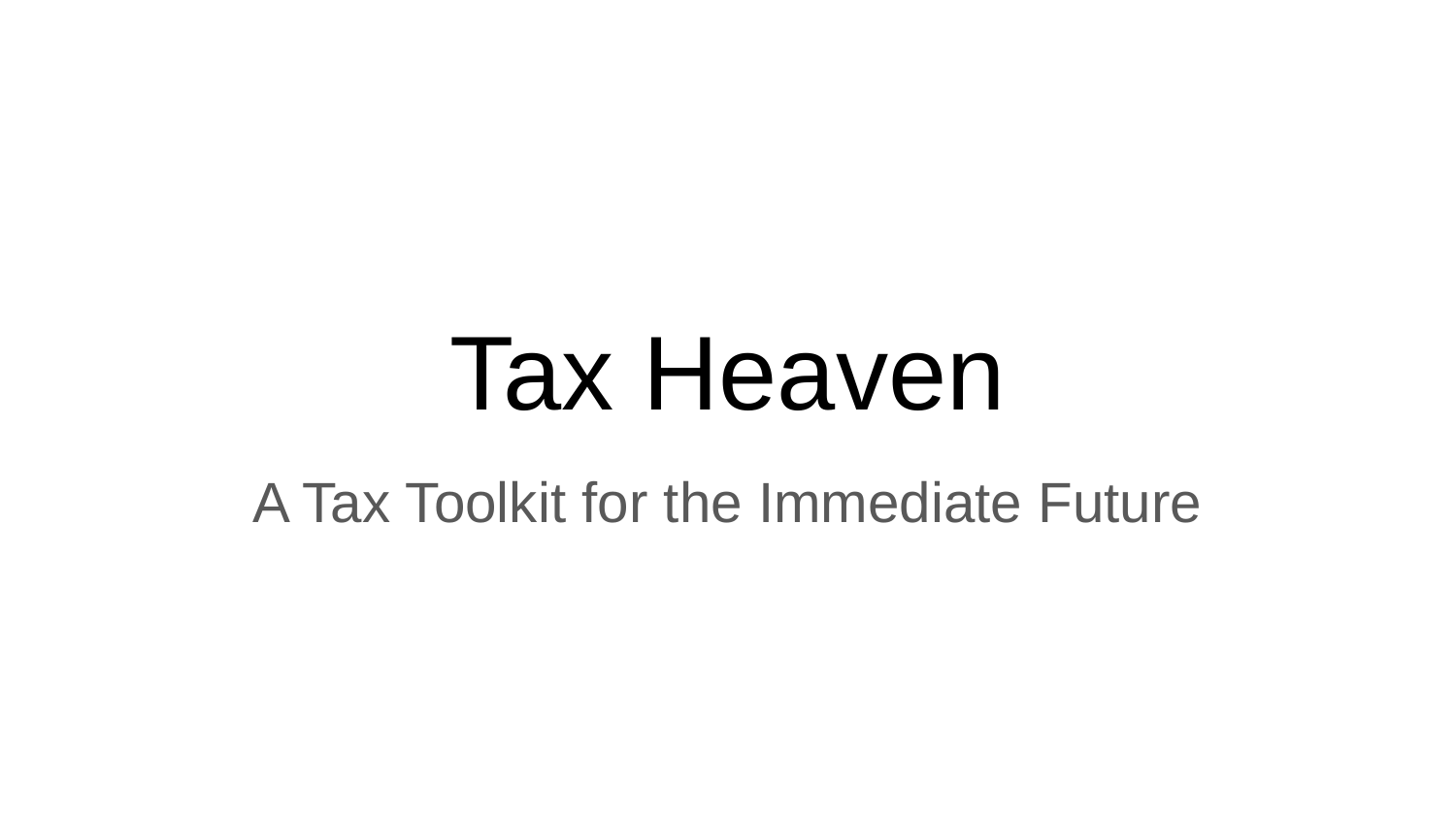

# Tax Heaven
A Tax Toolkit for the Immediate Future